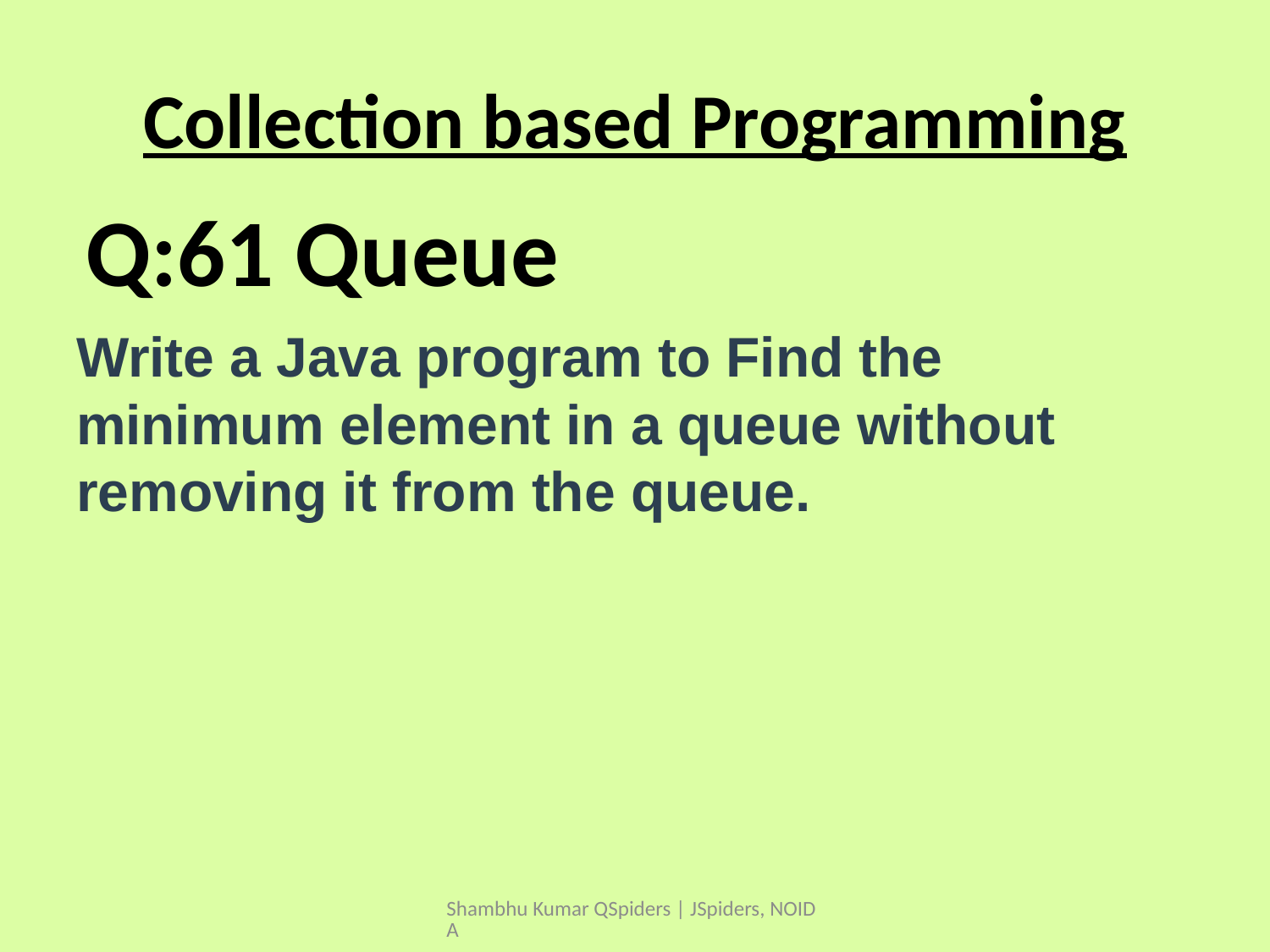

# Collection based Programming

Write a Java program to Find the minimum element in a queue without removing it from the queue.
Q:61 Queue
Shambhu Kumar QSpiders | JSpiders, NOIDA